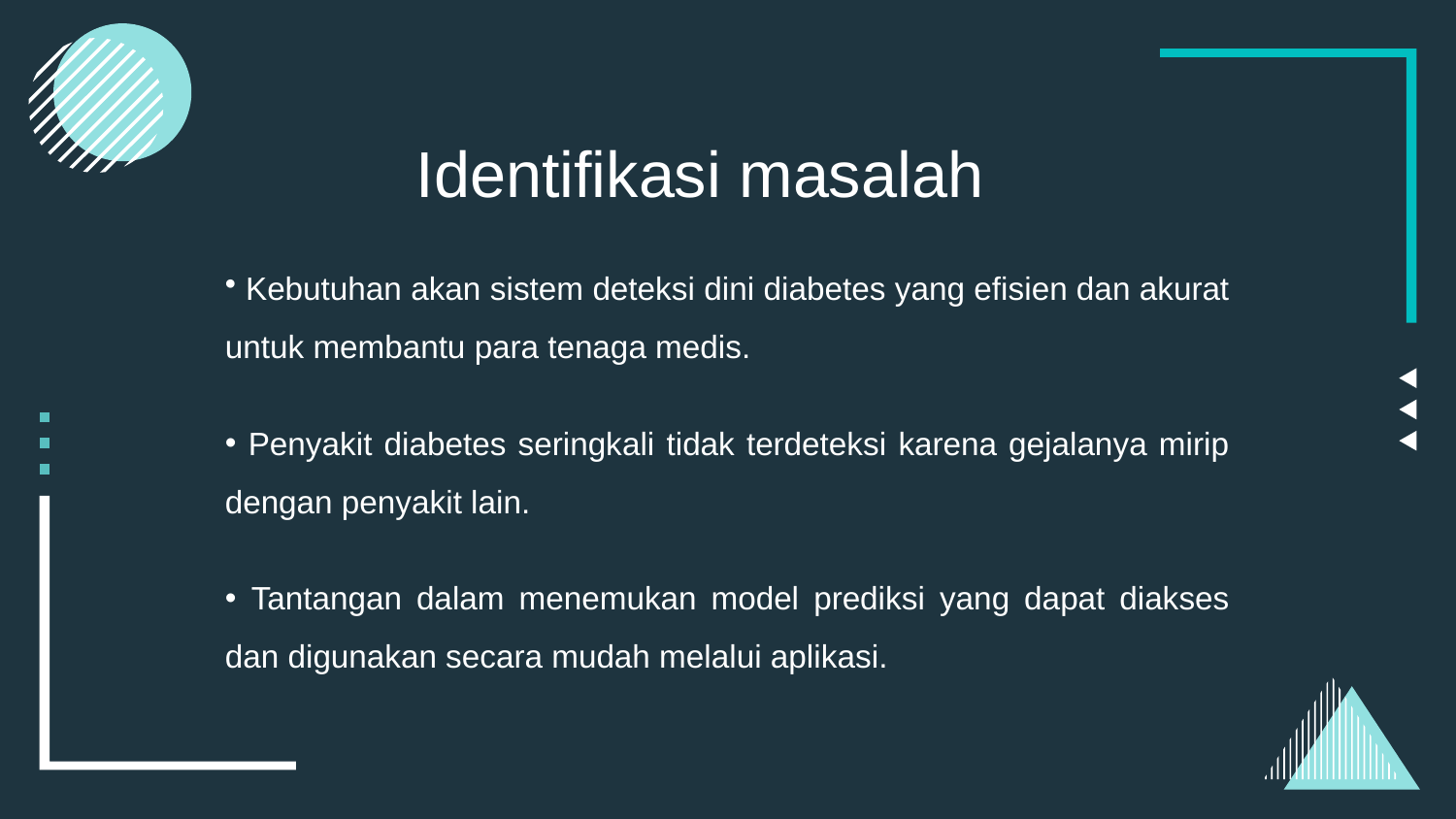

Identifikasi masalah

 Kebutuhan akan sistem deteksi dini diabetes yang efisien dan akurat untuk membantu para tenaga medis.

 Penyakit diabetes seringkali tidak terdeteksi karena gejalanya mirip dengan penyakit lain.

 Tantangan dalam menemukan model prediksi yang dapat diakses dan digunakan secara mudah melalui aplikasi.